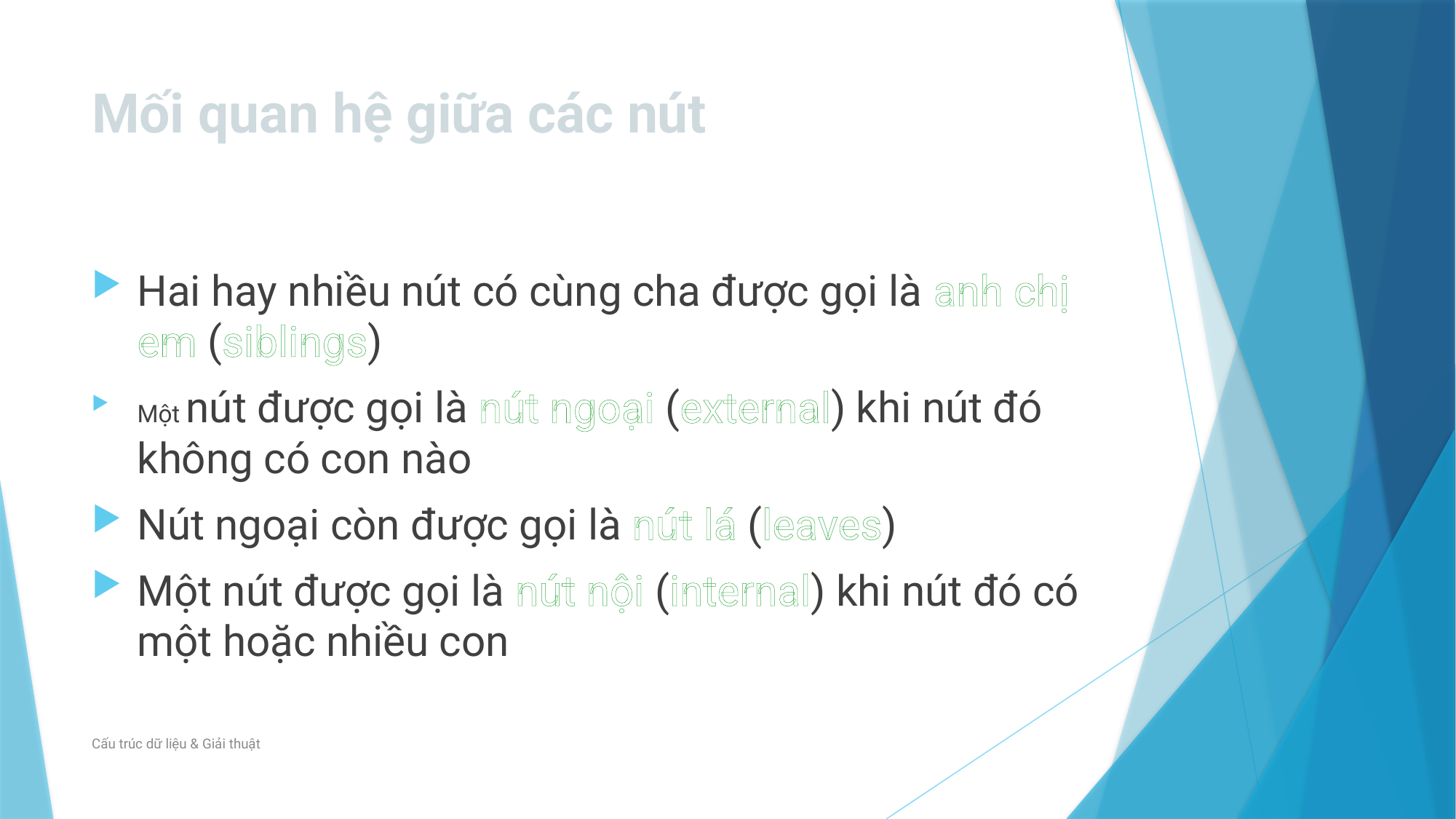

# Mối quan hệ giữa các nút
Hai hay nhiều nút có cùng cha được gọi là anh chị em (siblings)
Một nút được gọi là nút ngoại (external) khi nút đó không có con nào
Nút ngoại còn được gọi là nút lá (leaves)
Một nút được gọi là nút nội (internal) khi nút đó có một hoặc nhiều con
Cấu trúc dữ liệu & Giải thuật

10